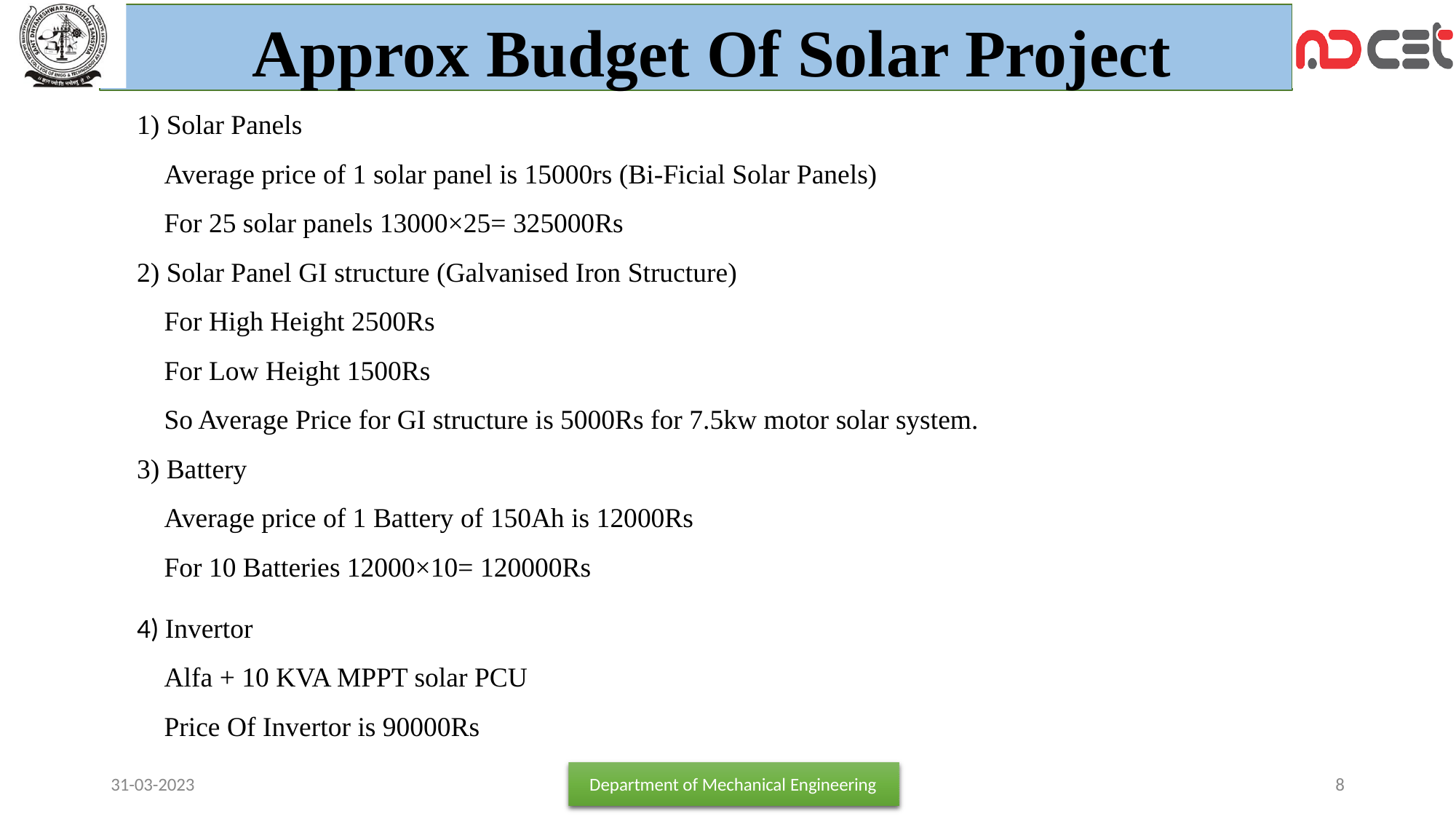

Approx Budget Of Solar Project
1) Solar Panels
Average price of 1 solar panel is 15000rs (Bi-Ficial Solar Panels)
For 25 solar panels 13000×25= 325000Rs
2) Solar Panel GI structure (Galvanised Iron Structure)
For High Height 2500Rs
For Low Height 1500Rs
So Average Price for GI structure is 5000Rs for 7.5kw motor solar system.
3) Battery
Average price of 1 Battery of 150Ah is 12000Rs
For 10 Batteries 12000×10= 120000Rs
4) Invertor
Alfa + 10 KVA MPPT solar PCU
Price Of Invertor is 90000Rs

31-03-2023
Department of Mechanical Engineering
8